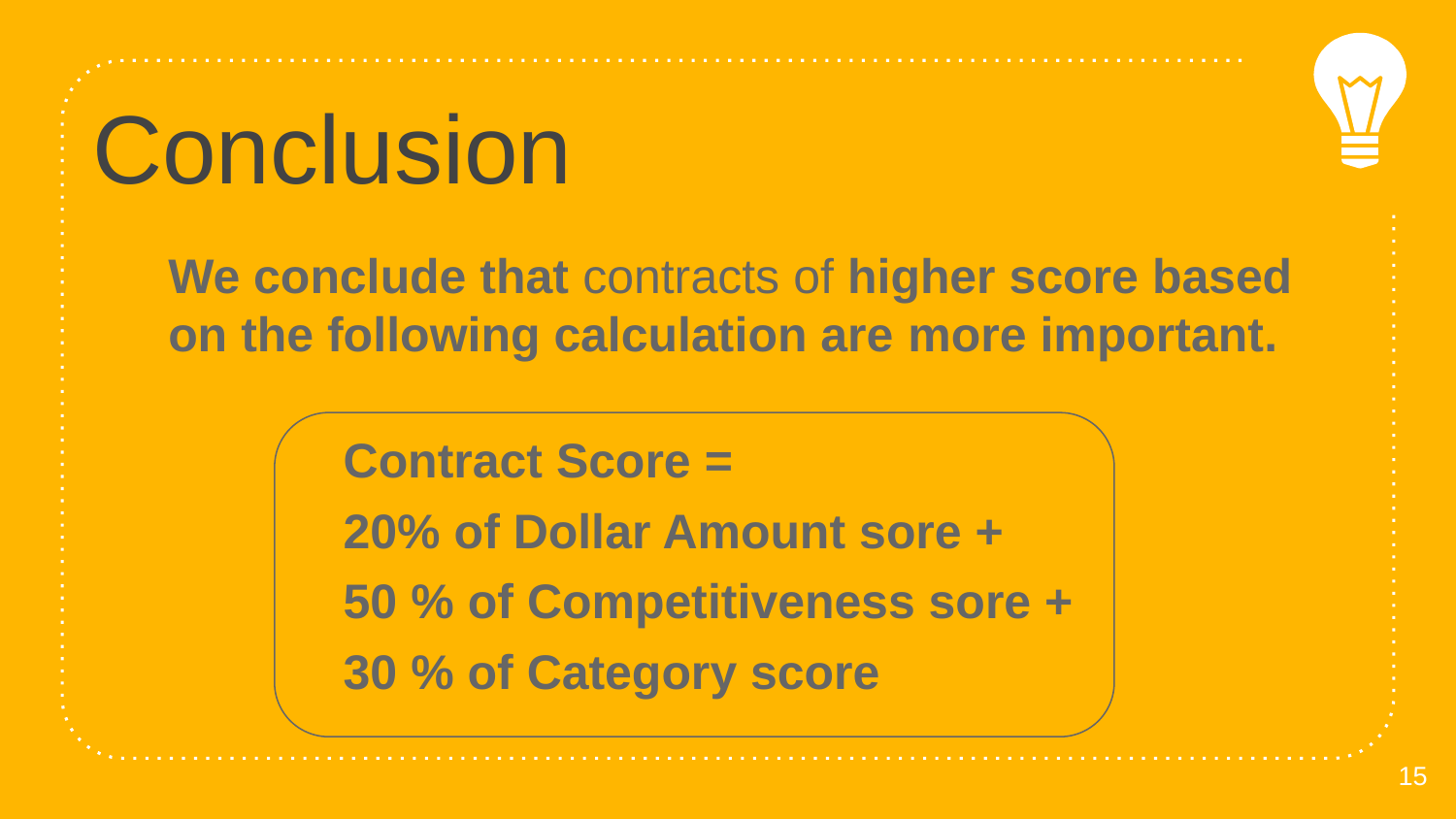

Conclusion
We conclude that contracts of higher score based on the following calculation are more important.

Contract Score =
20% of Dollar Amount sore +
50 % of Competitiveness sore +
30 % of Category score
15